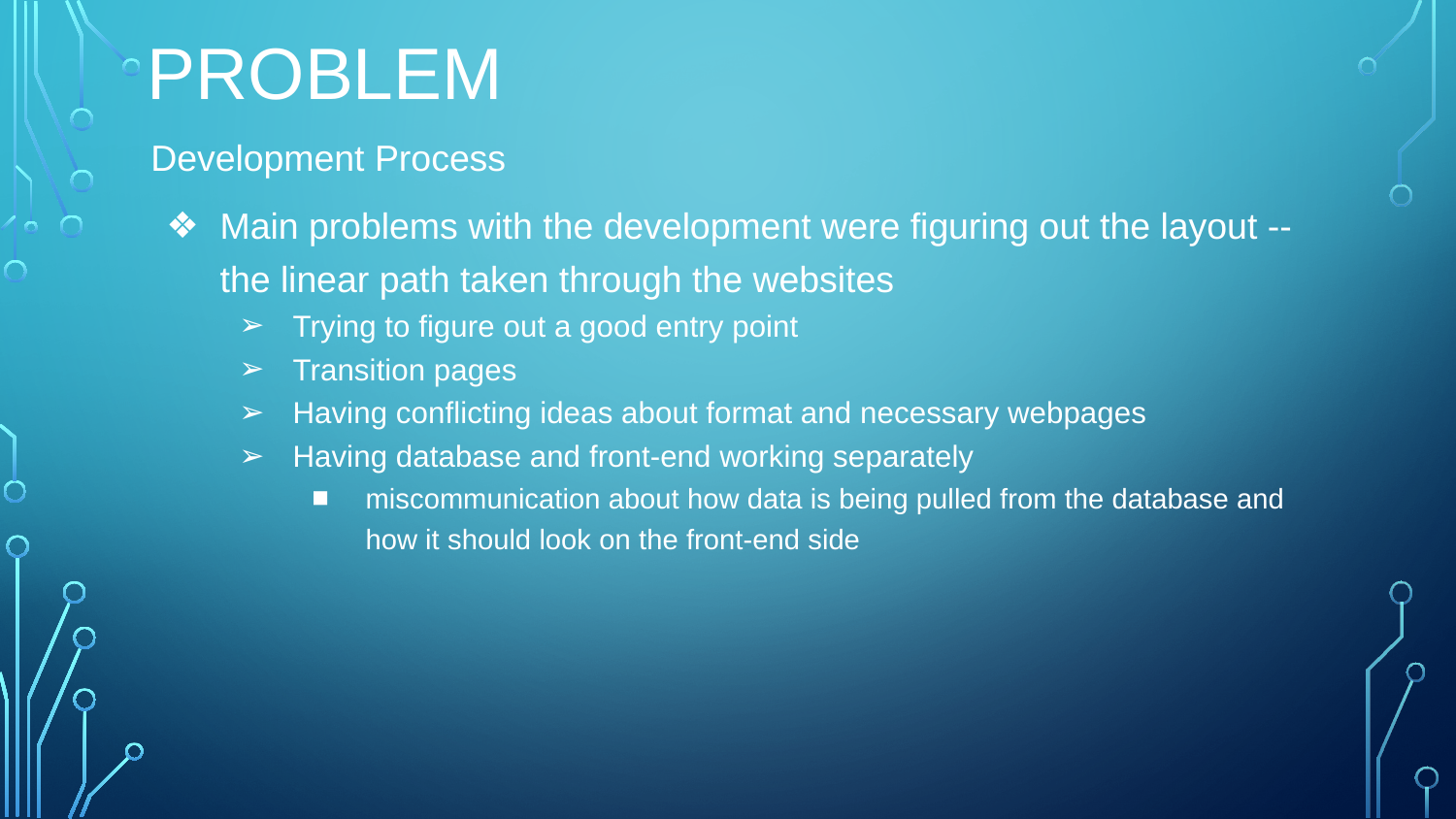

# PROBLEM
Development Process
Main problems with the development were figuring out the layout -- the linear path taken through the websites
Trying to figure out a good entry point
Transition pages
Having conflicting ideas about format and necessary webpages
Having database and front-end working separately
miscommunication about how data is being pulled from the database and how it should look on the front-end side